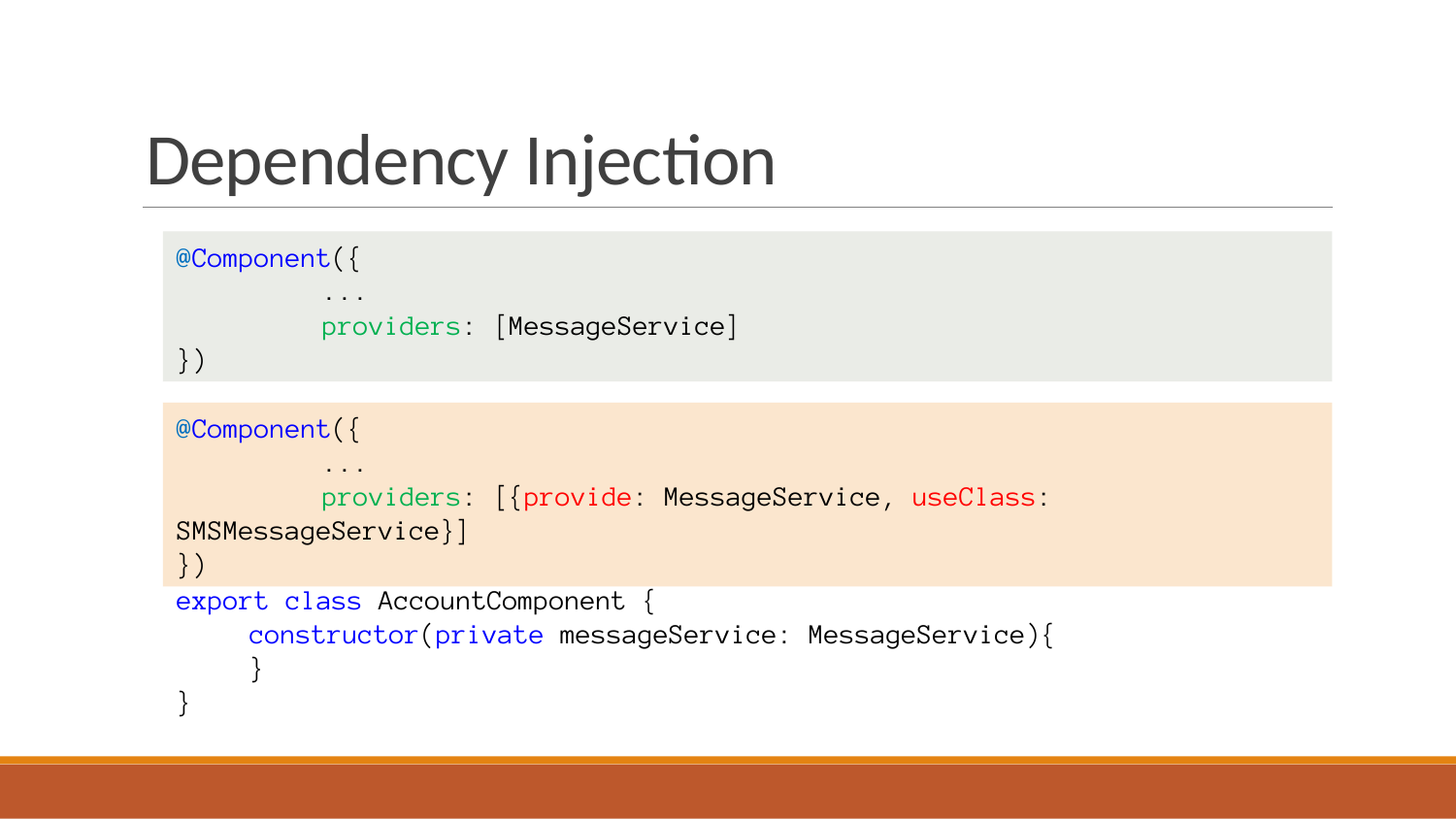

# Dependency Injection
@Component({
	...
	providers: [MessageService]
})
@Component({
	...
	providers: [{provide: MessageService, useClass: SMSMessageService}]
})
export class AccountComponent {
constructor(private messageService: MessageService){
}
}